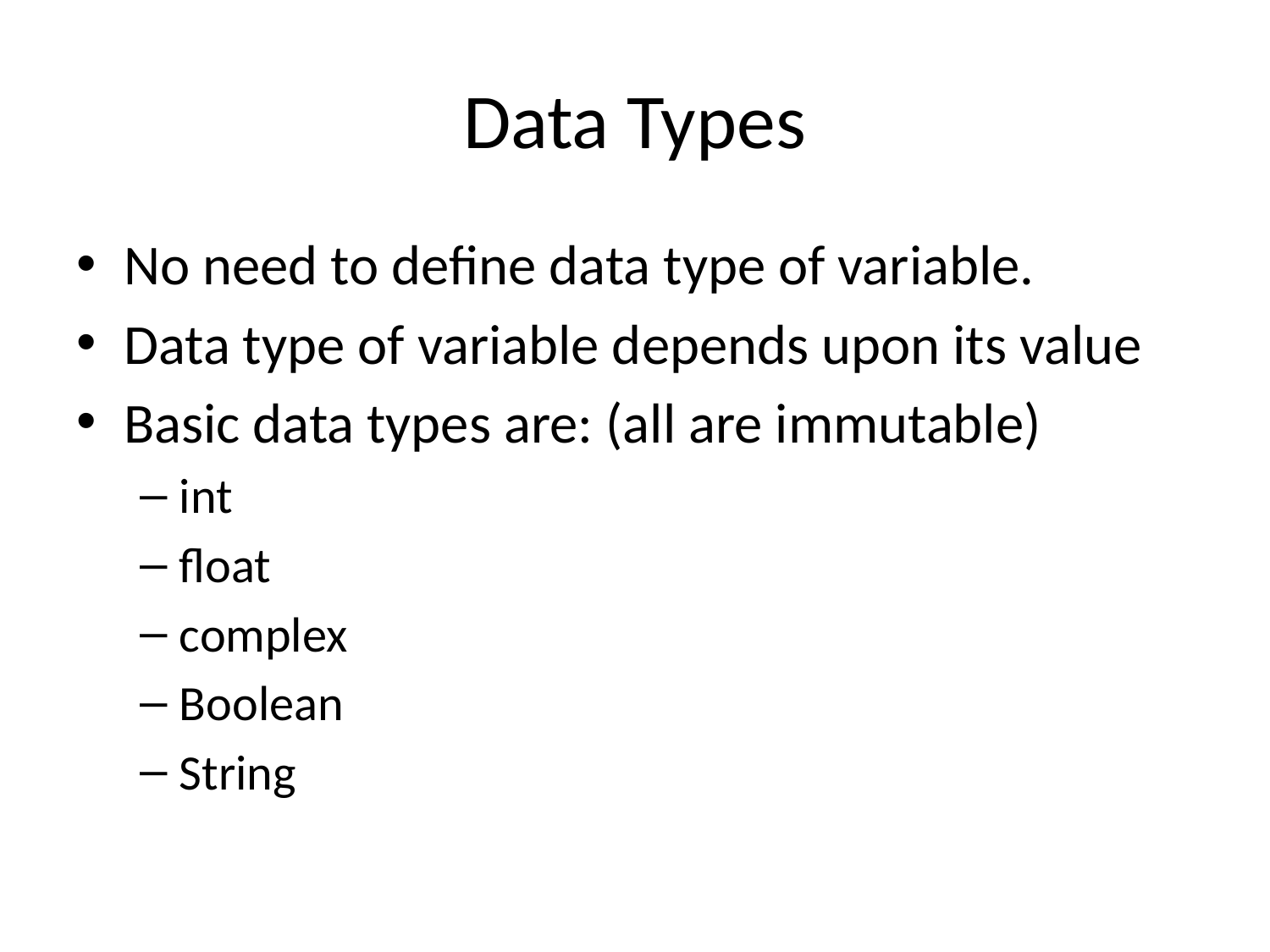

# Data Types
No need to define data type of variable.
Data type of variable depends upon its value
Basic data types are: (all are immutable)
int
float
complex
Boolean
String